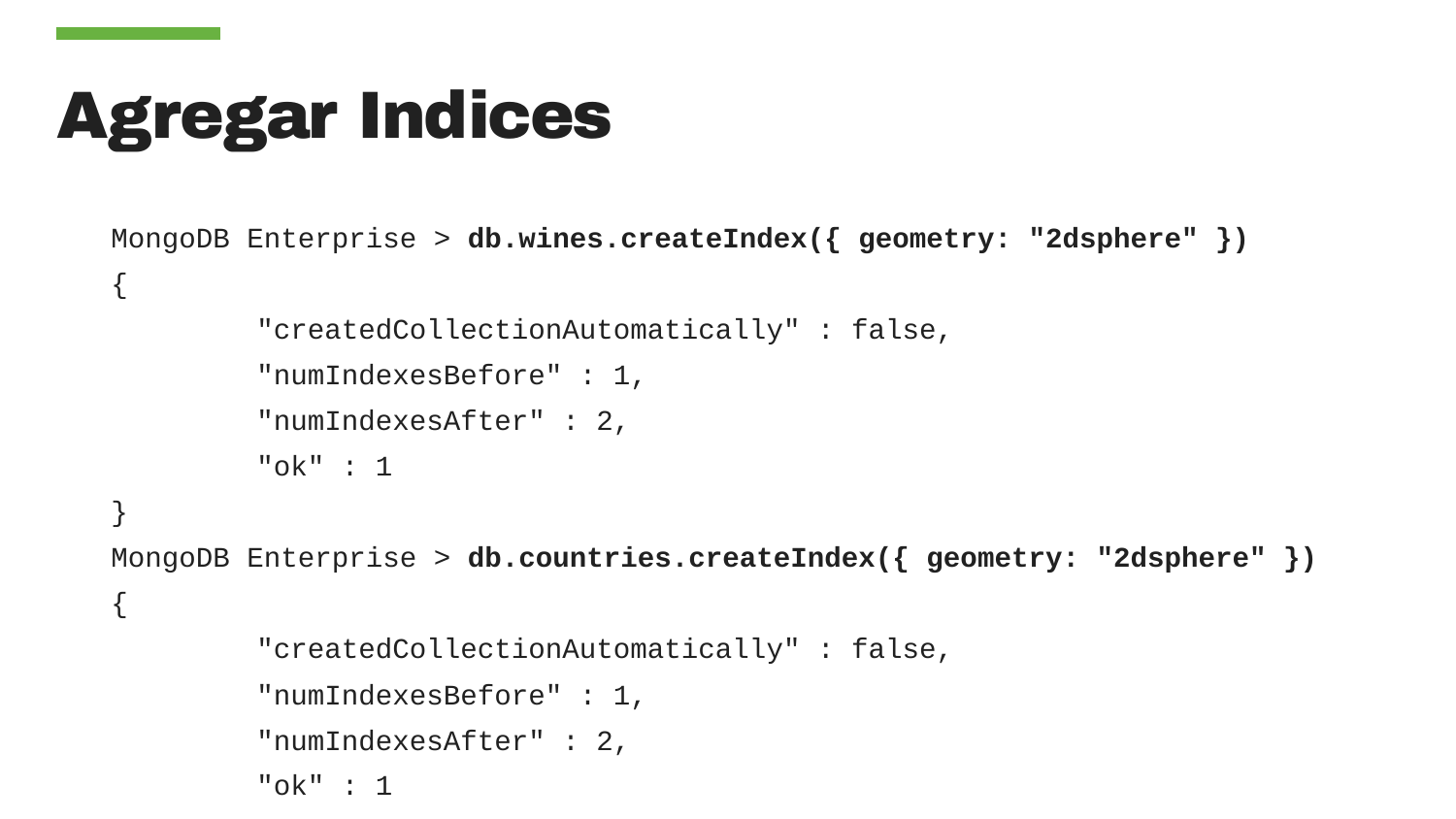

# Agregar Indices
MongoDB Enterprise > db.wines.createIndex({ geometry: "2dsphere" })
{
	"createdCollectionAutomatically" : false,
	"numIndexesBefore" : 1,
	"numIndexesAfter" : 2,
	"ok" : 1
}
MongoDB Enterprise > db.countries.createIndex({ geometry: "2dsphere" })
{
	"createdCollectionAutomatically" : false,
	"numIndexesBefore" : 1,
	"numIndexesAfter" : 2,
	"ok" : 1
}
MongoDB Enterprise >